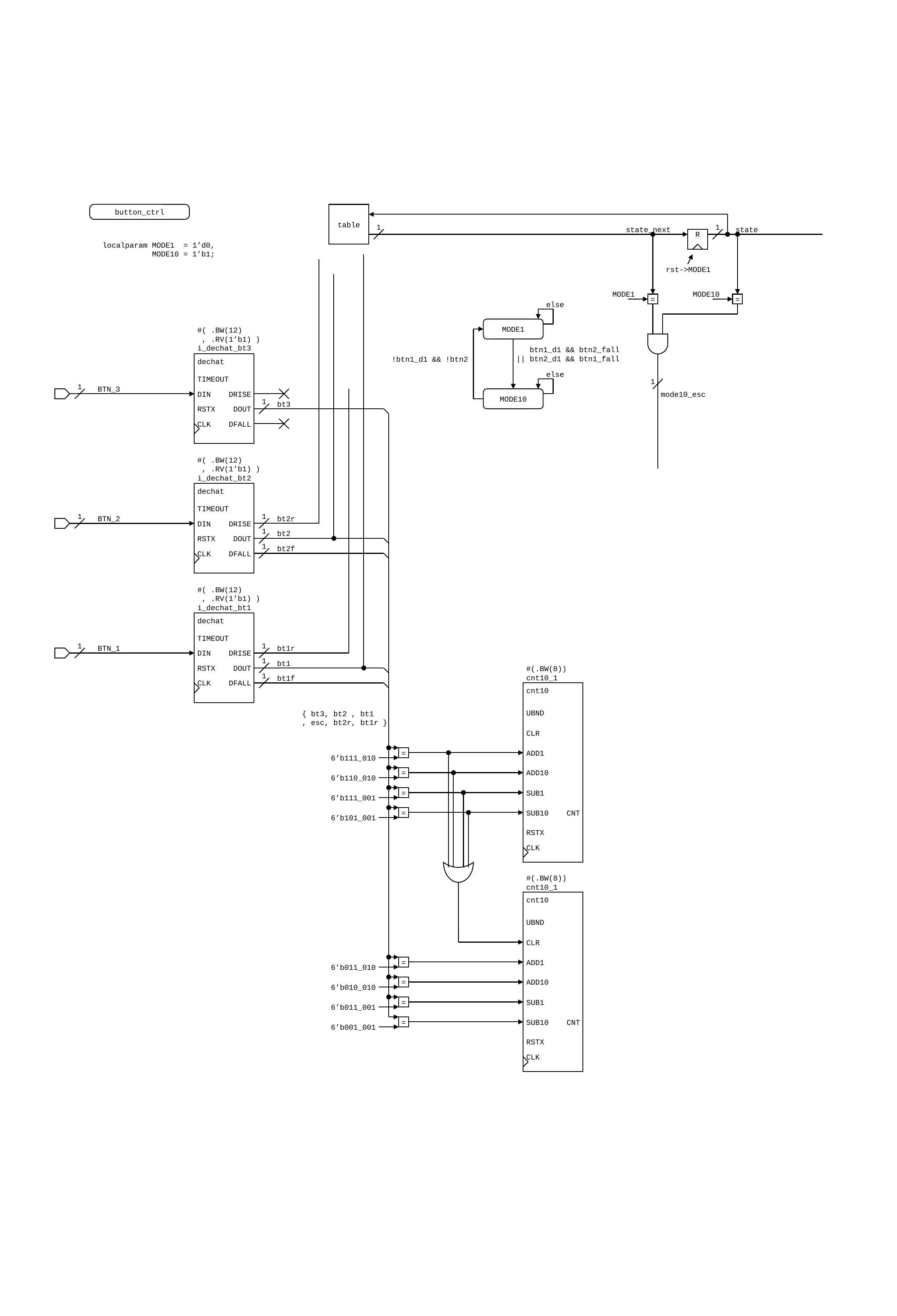

button_ctrl
table
1
1
state_next
state
R

localparam MODE1  = 1’d0,
           MODE10 = 1’b1;
rst->MODE1
MODE1
MODE10
=
=
else
MODE1
#( .BW(12)
 , .RV(1’b1) )
i_dechat_bt3

   btn1_d1 && btn2_fall
|| btn2_d1 && btn1_fall
dechat
!btn1_d1 && !btn2
else
TIMEOUT
1
1
BTN_3

DIN
DRISE
MODE10
mode10_esc
1
bt3
RSTX
DOUT
CLK
DFALL
#( .BW(12)
 , .RV(1’b1) )
i_dechat_bt2
dechat
TIMEOUT
1
1
BTN_2
bt2r
DRISE

DIN
1
bt2
RSTX
DOUT
1
bt2f
CLK
DFALL
#( .BW(12)
 , .RV(1’b1) )
i_dechat_bt1
dechat
TIMEOUT
1
BTN_1
bt1r
1

DIN
DRISE
1
bt1
#(.BW(8))
cnt10_1
RSTX
DOUT
bt1f
1
CLK
DFALL
cnt10
{ bt3, bt2 , bt1
, esc, bt2r, bt1r }
UBND
CLR
=
ADD1
6’b111_010
=
ADD10
6’b110_010
=
SUB1
6’b111_001
=
SUB10
CNT
6’b101_001
RSTX
CLK

#(.BW(8))
cnt10_1
cnt10
UBND
CLR
=
ADD1
6’b011_010
=
ADD10
6’b010_010
=
SUB1
6’b011_001
=
SUB10
CNT
6’b001_001
RSTX
CLK